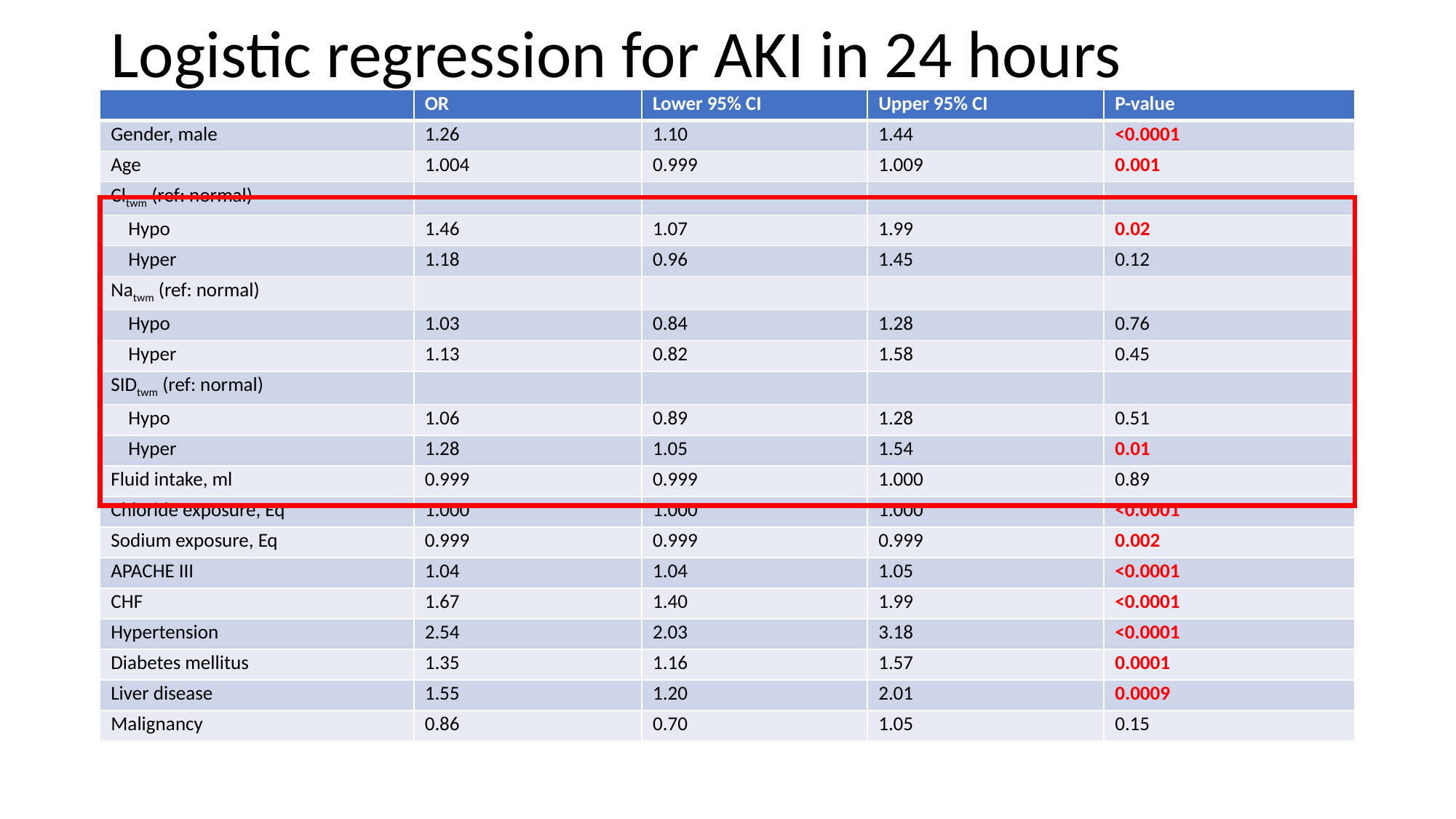

# Logistic regression for AKI in 24 hours
|  | OR | Lower 95% CI | Upper 95% CI | P-value |
| --- | --- | --- | --- | --- |
| Gender, male | 1.26 | 1.10 | 1.44 | <0.0001 |
| Age | 1.004 | 0.999 | 1.009 | 0.001 |
| Cltwm (ref: normal) |  |  |  |  |
| Hypo | 1.46 | 1.07 | 1.99 | 0.02 |
| Hyper | 1.18 | 0.96 | 1.45 | 0.12 |
| Natwm (ref: normal) |  |  |  |  |
| Hypo | 1.03 | 0.84 | 1.28 | 0.76 |
| Hyper | 1.13 | 0.82 | 1.58 | 0.45 |
| SIDtwm (ref: normal) |  |  |  |  |
| Hypo | 1.06 | 0.89 | 1.28 | 0.51 |
| Hyper | 1.28 | 1.05 | 1.54 | 0.01 |
| Fluid intake, ml | 0.999 | 0.999 | 1.000 | 0.89 |
| Chloride exposure, Eq | 1.000 | 1.000 | 1.000 | <0.0001 |
| Sodium exposure, Eq | 0.999 | 0.999 | 0.999 | 0.002 |
| APACHE III | 1.04 | 1.04 | 1.05 | <0.0001 |
| CHF | 1.67 | 1.40 | 1.99 | <0.0001 |
| Hypertension | 2.54 | 2.03 | 3.18 | <0.0001 |
| Diabetes mellitus | 1.35 | 1.16 | 1.57 | 0.0001 |
| Liver disease | 1.55 | 1.20 | 2.01 | 0.0009 |
| Malignancy | 0.86 | 0.70 | 1.05 | 0.15 |